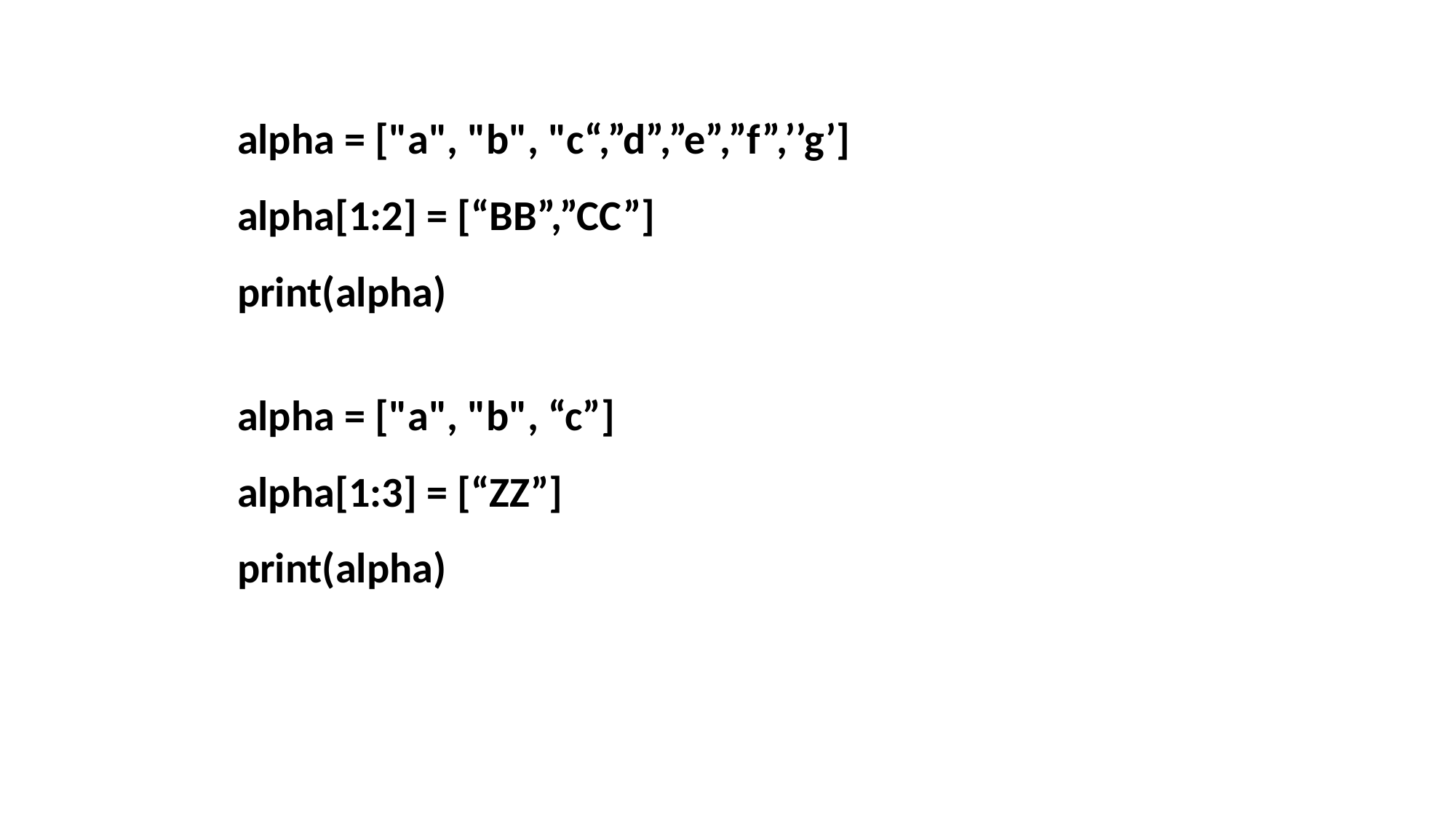

alpha = ["a", "b", "c“,”d”,”e”,”f”,’’g’]
alpha[1:2] = [“BB”,”CC”]
print(alpha)
alpha = ["a", "b", “c”]
alpha[1:3] = [“ZZ”]
print(alpha)